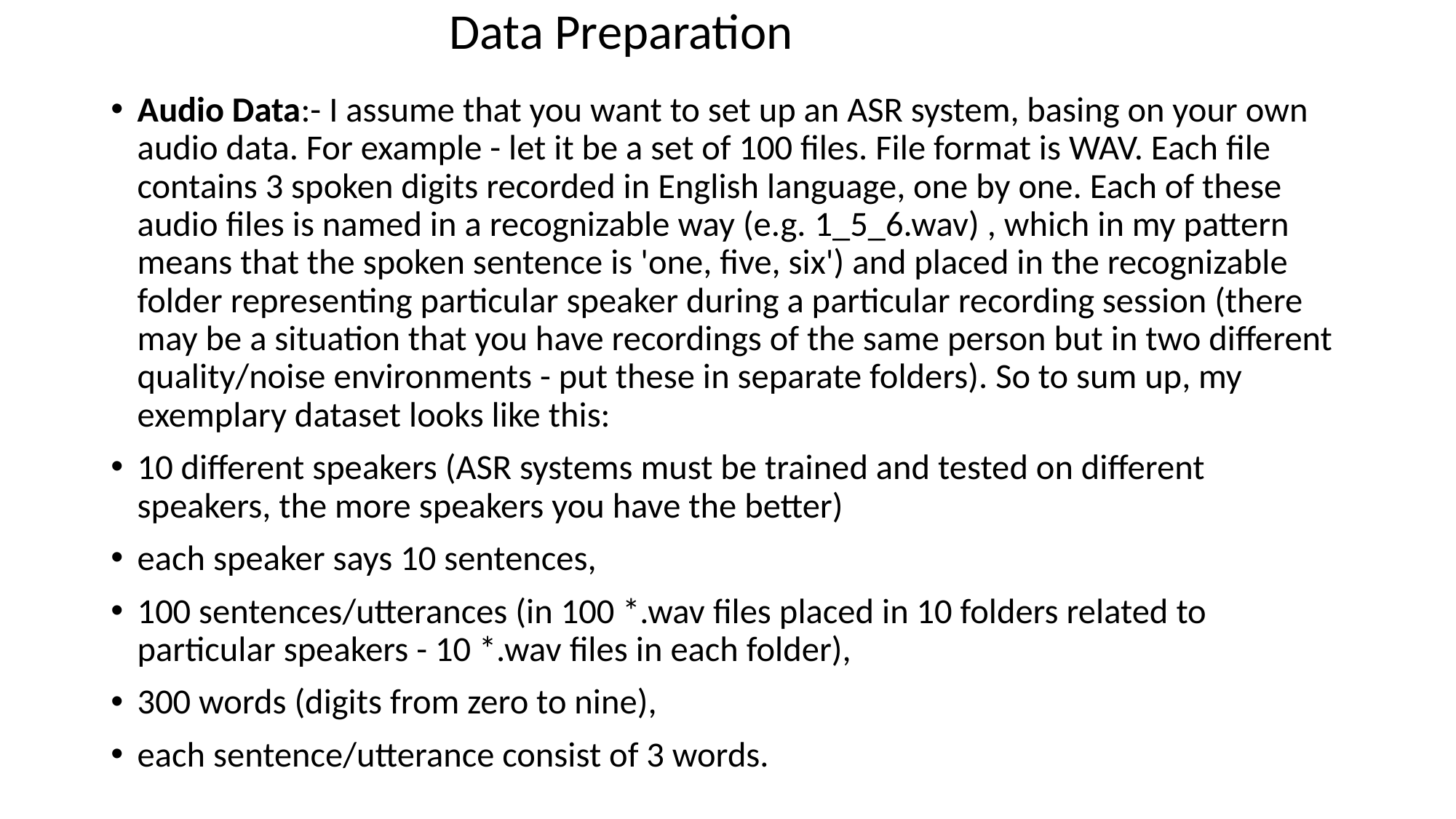

# Data Preparation
Audio Data:- I assume that you want to set up an ASR system, basing on your own audio data. For example - let it be a set of 100 files. File format is WAV. Each file contains 3 spoken digits recorded in English language, one by one. Each of these audio files is named in a recognizable way (e.g. 1_5_6.wav) , which in my pattern means that the spoken sentence is 'one, five, six') and placed in the recognizable folder representing particular speaker during a particular recording session (there may be a situation that you have recordings of the same person but in two different quality/noise environments - put these in separate folders). So to sum up, my exemplary dataset looks like this:
10 different speakers (ASR systems must be trained and tested on different speakers, the more speakers you have the better)
each speaker says 10 sentences,
100 sentences/utterances (in 100 *.wav files placed in 10 folders related to particular speakers - 10 *.wav files in each folder),
300 words (digits from zero to nine),
each sentence/utterance consist of 3 words.